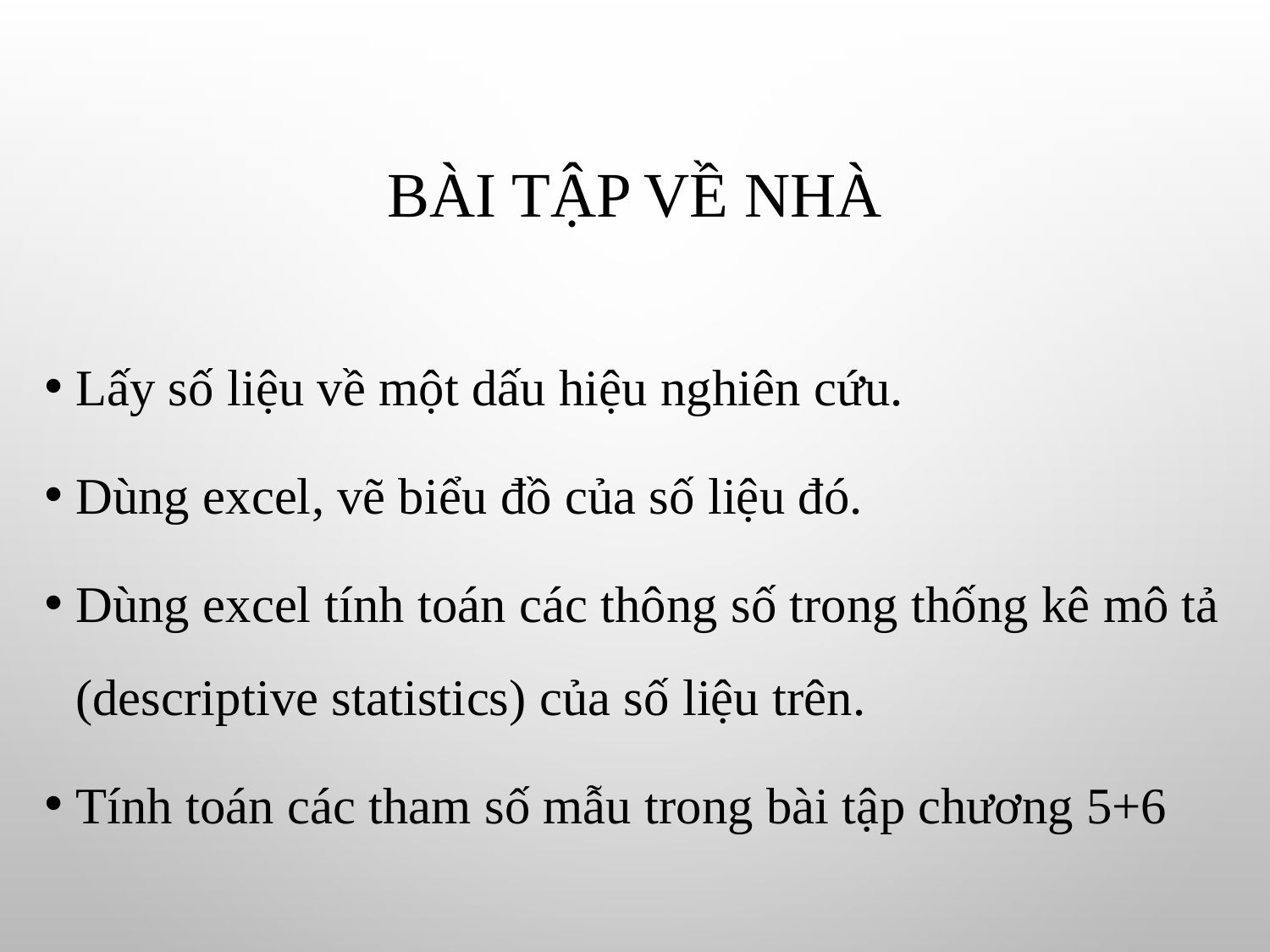

# BÀI TẬP VỀ NHÀ
Lấy số liệu về một dấu hiệu nghiên cứu.
Dùng excel, vẽ biểu đồ của số liệu đó.
Dùng excel tính toán các thông số trong thống kê mô tả (descriptive statistics) của số liệu trên.
Tính toán các tham số mẫu trong bài tập chương 5+6